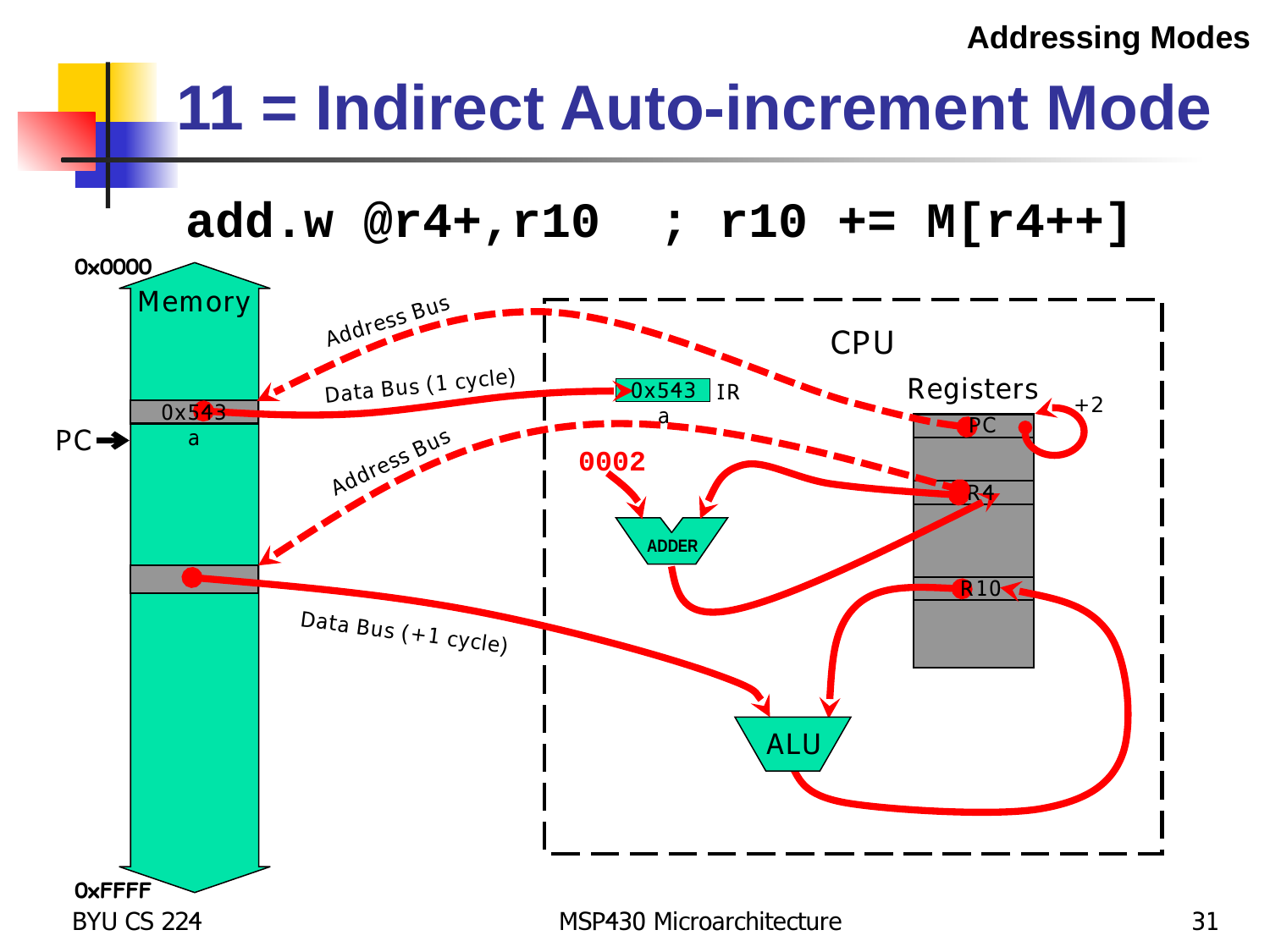

Addressing Modes
11 = Indirect Auto-increment Mode
add.w @r4+,r10  ; r10 += M[r4++]
0x0000

Memory
0xFFFF

Address Bus

CPU

PC
Registers
Data Bus (1 cycle)
0x543a

IR

PC

+2

0x543a

PC

Address Bus
0002

R4

ADDER

R10

Data Bus (+1 cycle)

ALU
BYU CS 224
MSP430 Microarchitecture
31